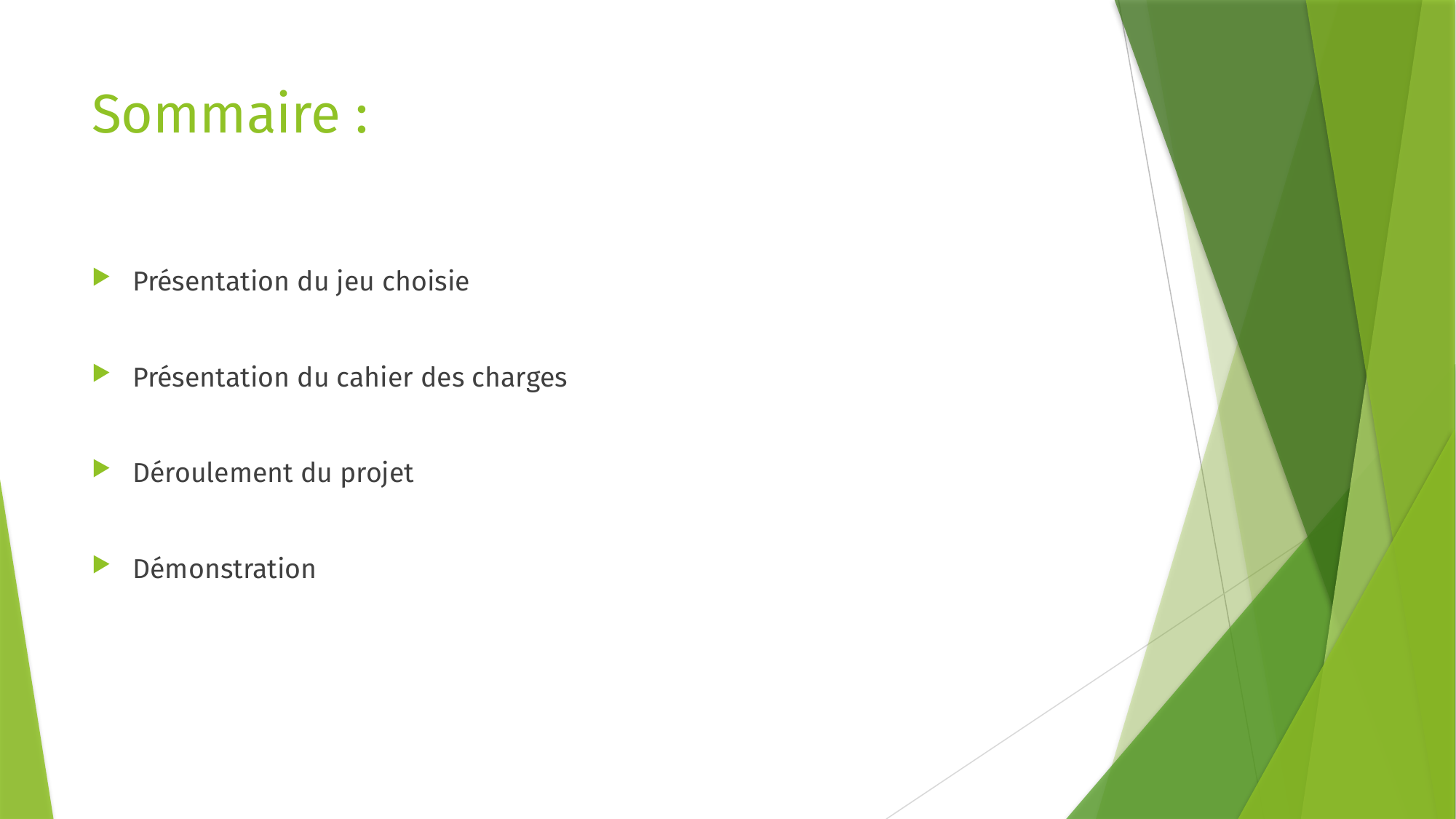

# Sommaire :
Présentation du jeu choisie

Présentation du cahier des charges

Déroulement du projet

Démonstration